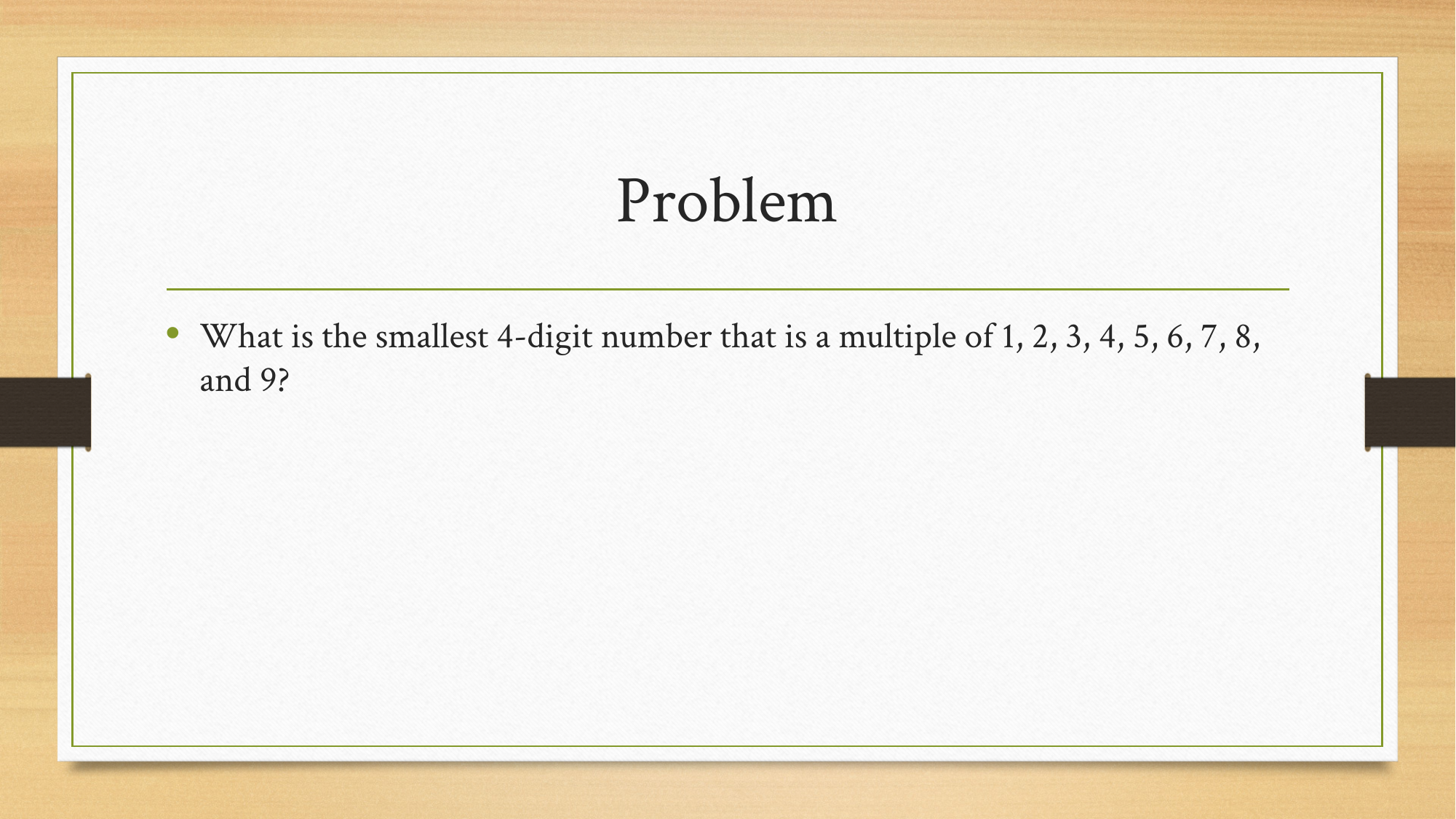

# Problem
What is the smallest 4-digit number that is a multiple of 1, 2, 3, 4, 5, 6, 7, 8, and 9?